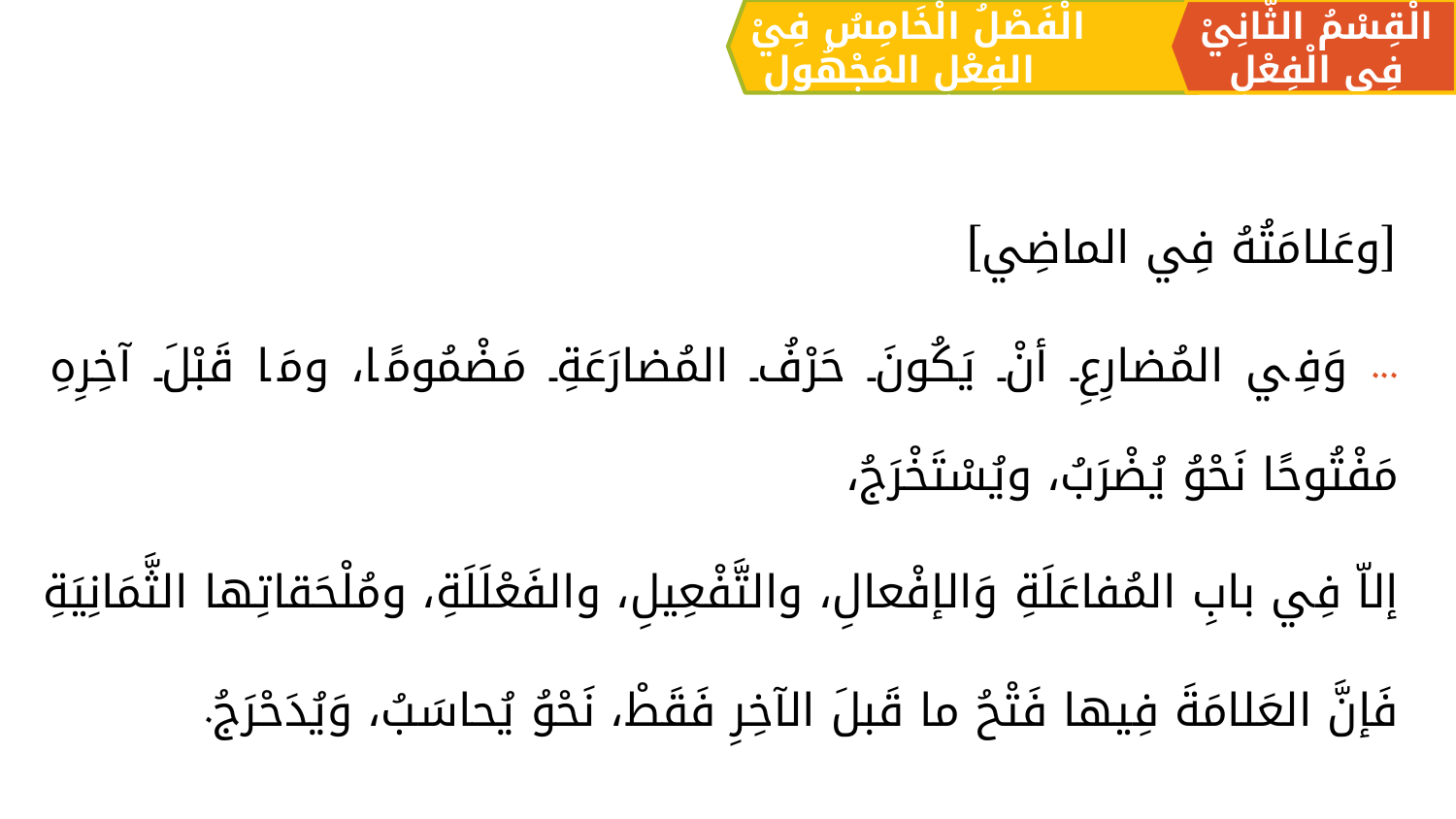

الْقِسْمُ الثَّانِيْ فِي الْفِعْلِ
الْفَصْلُ الْخَامِسُ فِيْ الفِعْلِ المَجْهُولِ
[وعَلامَتُهُ فِي الماضِي]
... وَفِي المُضارِعِ أنْ يَكُونَ حَرْفُ المُضارَعَةِ مَضْمُومًا، ومَا قَبْلَ آخِرِهِ مَفْتُوحًا نَحْوُ يُضْرَبُ، ويُسْتَخْرَجُ،
إلاّ فِي بابِ المُفاعَلَةِ وَالإفْعالِ، والتَّفْعِيلِ، والفَعْلَلَةِ، ومُلْحَقاتِها الثَّمَانِيَةِ
فَإنَّ العَلامَةَ فِيها فَتْحُ ما قَبلَ الآخِرِ فَقَطْ، نَحْوُ يُحاسَبُ، وَيُدَحْرَجُ.